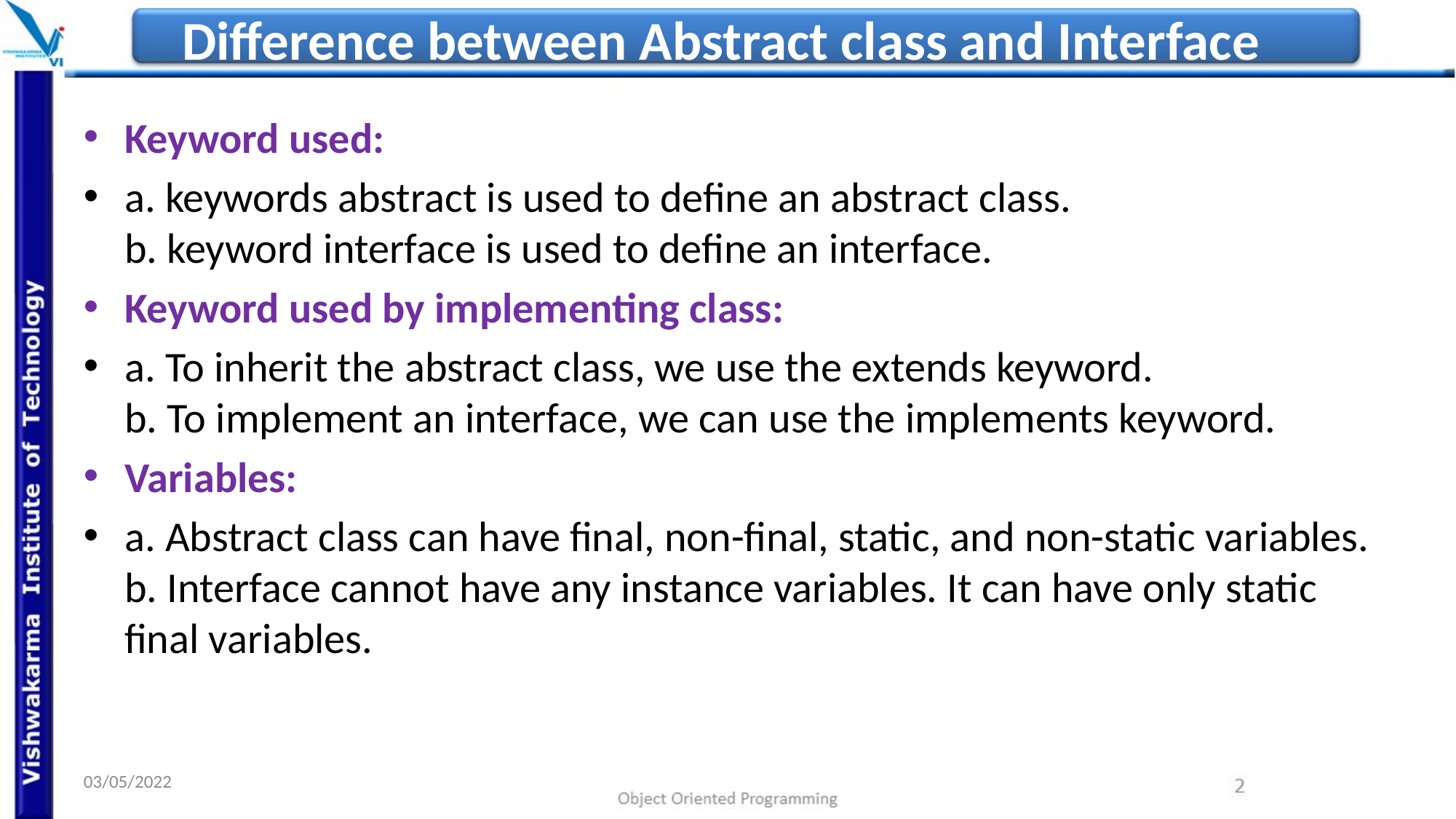

# Difference between Abstract class and Interface
Keyword used:
a. keywords abstract is used to define an abstract class.
b. keyword interface is used to define an interface.
Keyword used by implementing class:
a. To inherit the abstract class, we use the extends keyword.
b. To implement an interface, we can use the implements keyword.
Variables:
a. Abstract class can have final, non-final, static, and non-static variables.
b. Interface cannot have any instance variables. It can have only static  final variables.

03/05/2022